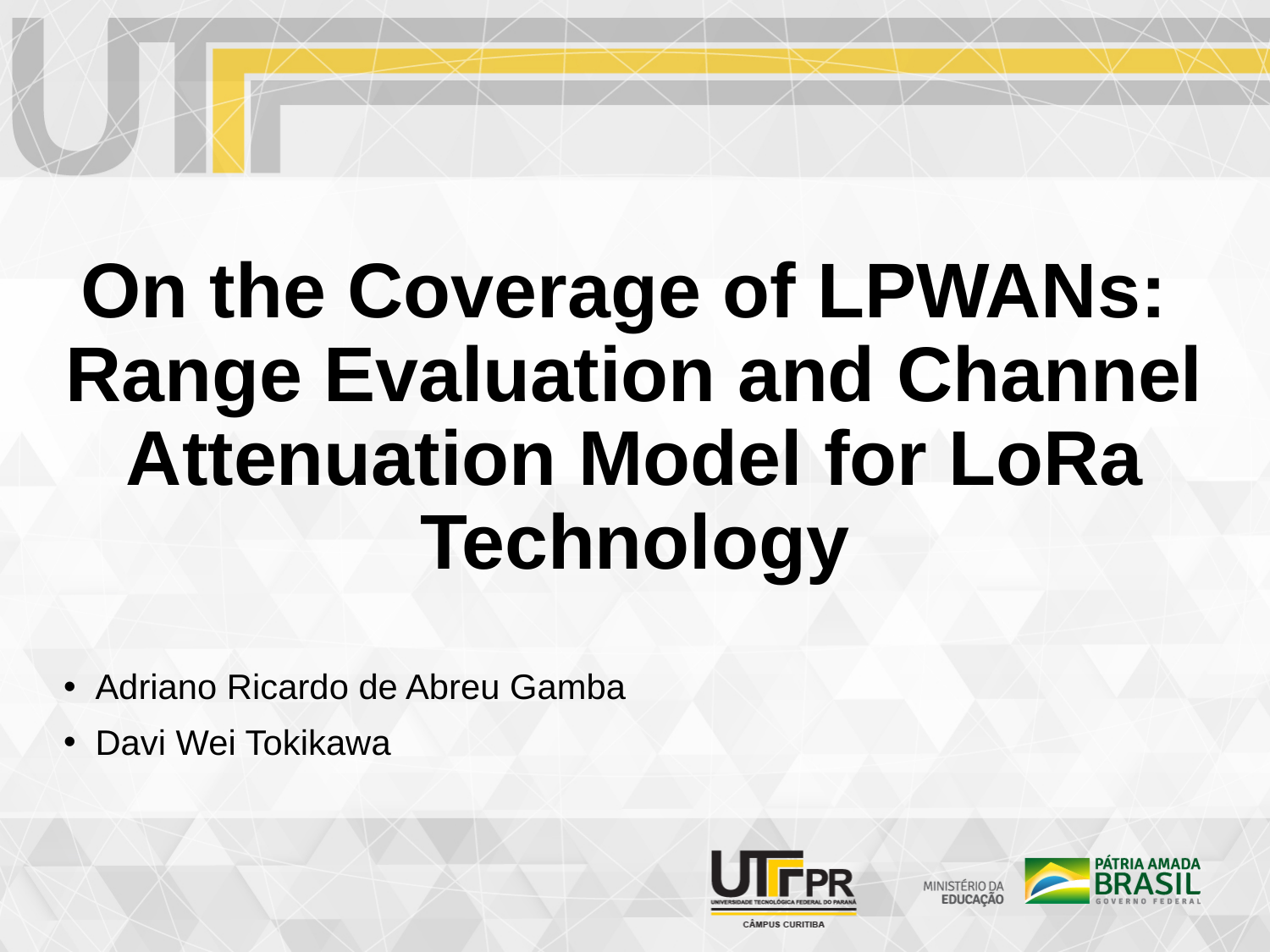

# On the Coverage of LPWANs: Range Evaluation and Channel Attenuation Model for LoRa Technology
Adriano Ricardo de Abreu Gamba
Davi Wei Tokikawa